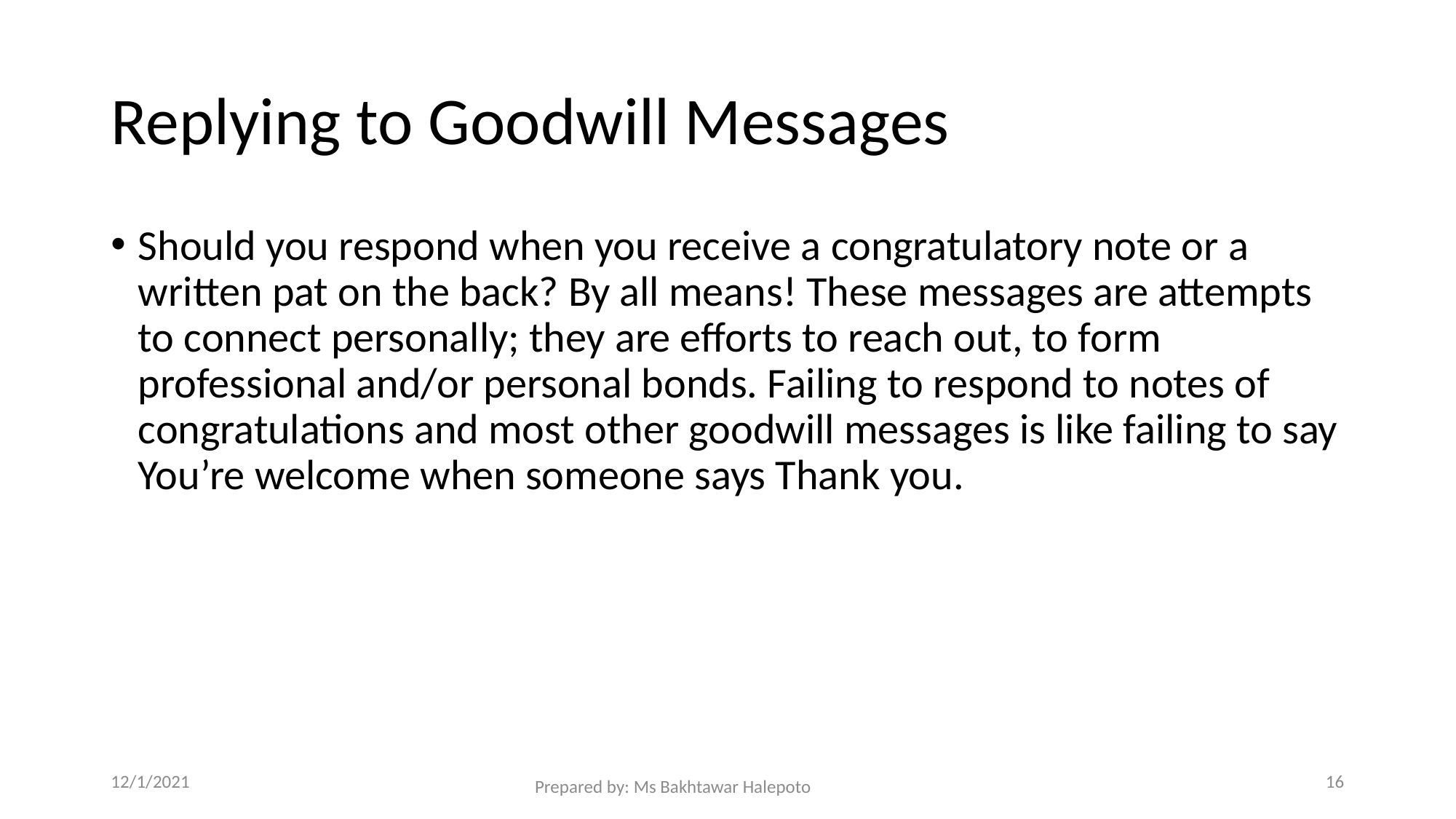

# Replying to Goodwill Messages
Should you respond when you receive a congratulatory note or a written pat on the back? By all means! These messages are attempts to connect personally; they are efforts to reach out, to form professional and/or personal bonds. Failing to respond to notes of congratulations and most other goodwill messages is like failing to say You’re welcome when someone says Thank you.

12/1/2021
16
Prepared by: Ms Bakhtawar Halepoto